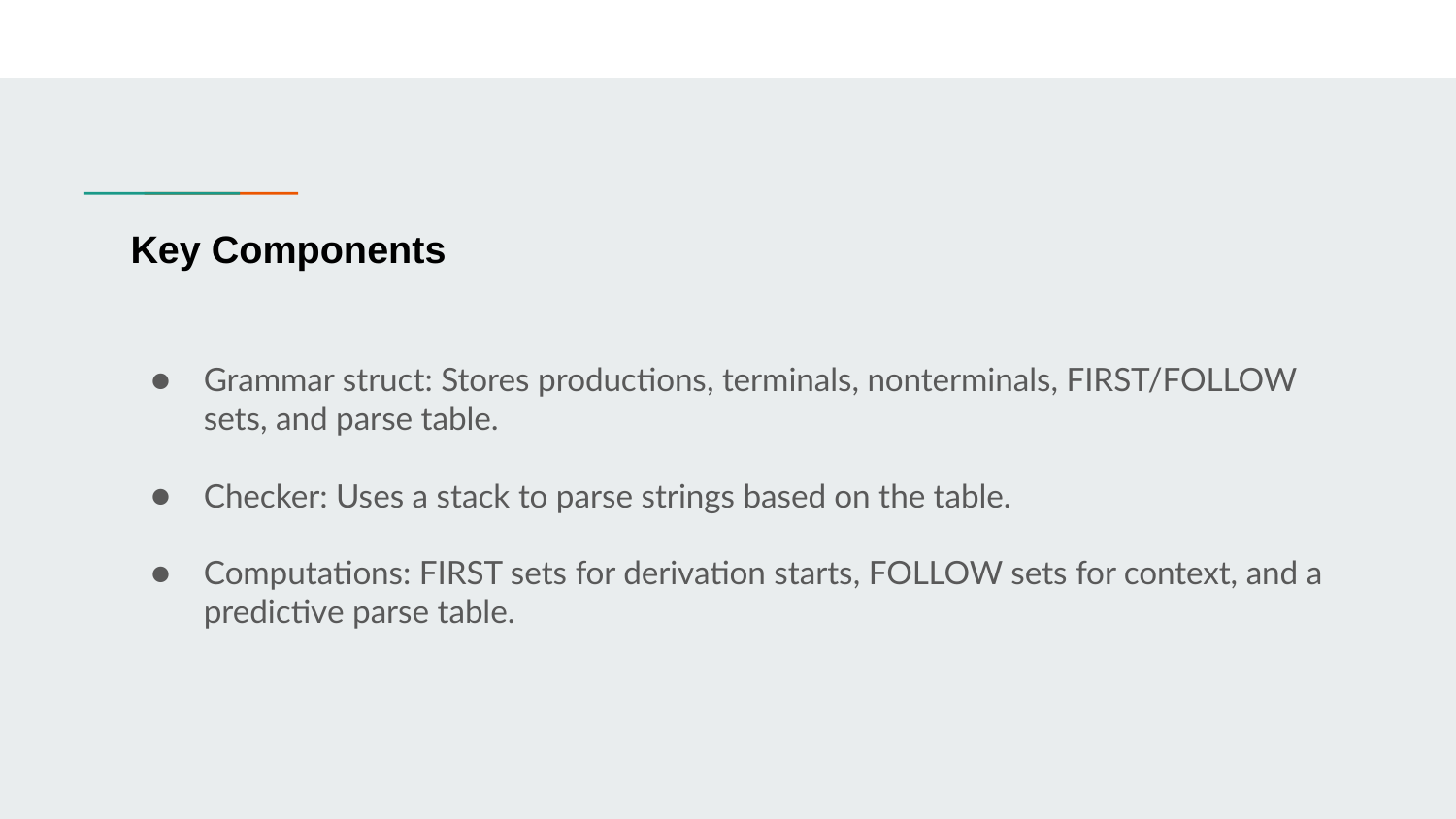

# Key Components

Grammar struct: Stores productions, terminals, nonterminals, FIRST/FOLLOW sets, and parse table.

Checker: Uses a stack to parse strings based on the table.

Computations: FIRST sets for derivation starts, FOLLOW sets for context, and a predictive parse table.